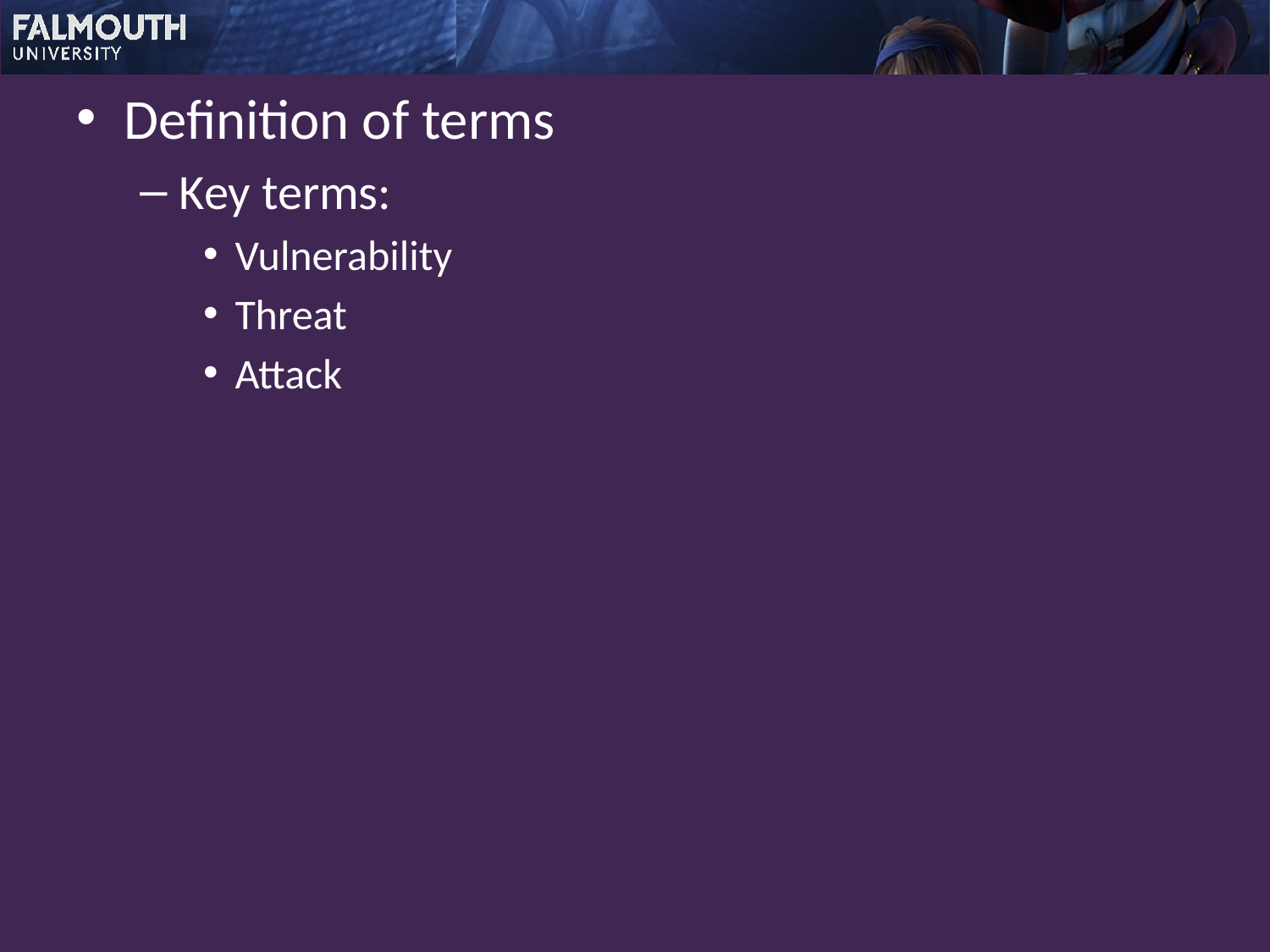

Definition of terms
Key terms:
Vulnerability
Threat
Attack